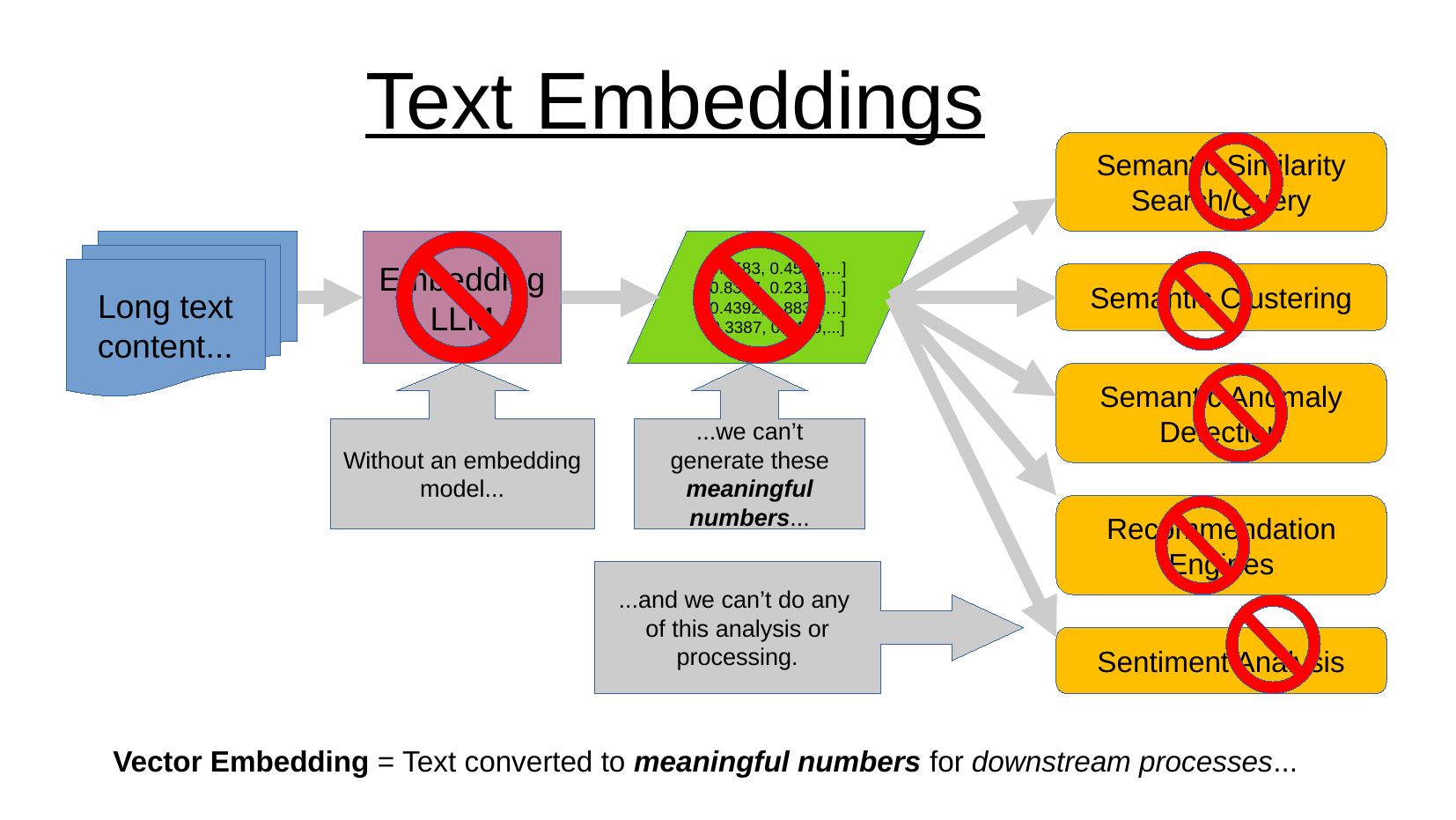

Text Embeddings
Semantic Similarity Search/Query

Long text content...
Embedding
LLM
[0.2583, 0.4592,…]
[0.8377, 0.2319,…]
[0.4392, 0.8831,…]
[0.3387, 0.5489,...]

Semantic Clustering

Without an embedding model...
...we can’t generate these meaningful numbers...
Semantic Anomaly Detection

Recommendation
Engines

...and we can’t do any
of this analysis or processing.

Sentiment Analysis
Vector Embedding = Text converted to meaningful numbers for downstream processes...